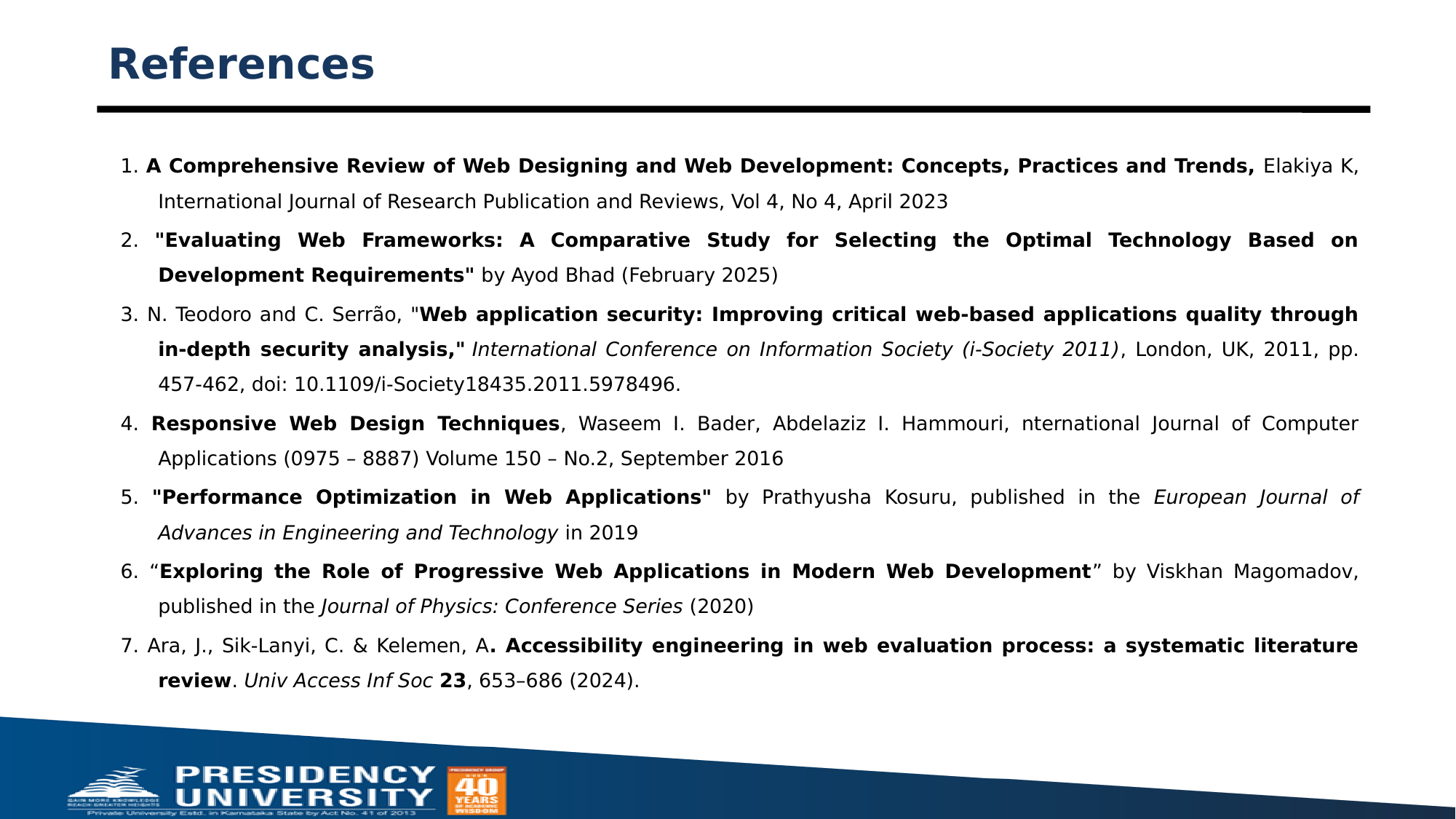

# References
1. A Comprehensive Review of Web Designing and Web Development: Concepts, Practices and Trends, Elakiya K, International Journal of Research Publication and Reviews, Vol 4, No 4, April 2023
2. "Evaluating Web Frameworks: A Comparative Study for Selecting the Optimal Technology Based on Development Requirements" by Ayod Bhad (February 2025)
3. N. Teodoro and C. Serrão, "Web application security: Improving critical web-based applications quality through in-depth security analysis," International Conference on Information Society (i-Society 2011), London, UK, 2011, pp. 457-462, doi: 10.1109/i-Society18435.2011.5978496.
4. Responsive Web Design Techniques, Waseem I. Bader, Abdelaziz I. Hammouri, nternational Journal of Computer Applications (0975 – 8887) Volume 150 – No.2, September 2016
5. "Performance Optimization in Web Applications" by Prathyusha Kosuru, published in the European Journal of Advances in Engineering and Technology in 2019
6. “Exploring the Role of Progressive Web Applications in Modern Web Development” by Viskhan Magomadov, published in the Journal of Physics: Conference Series (2020)
7. Ara, J., Sik-Lanyi, C. & Kelemen, A. Accessibility engineering in web evaluation process: a systematic literature review. Univ Access Inf Soc 23, 653–686 (2024).